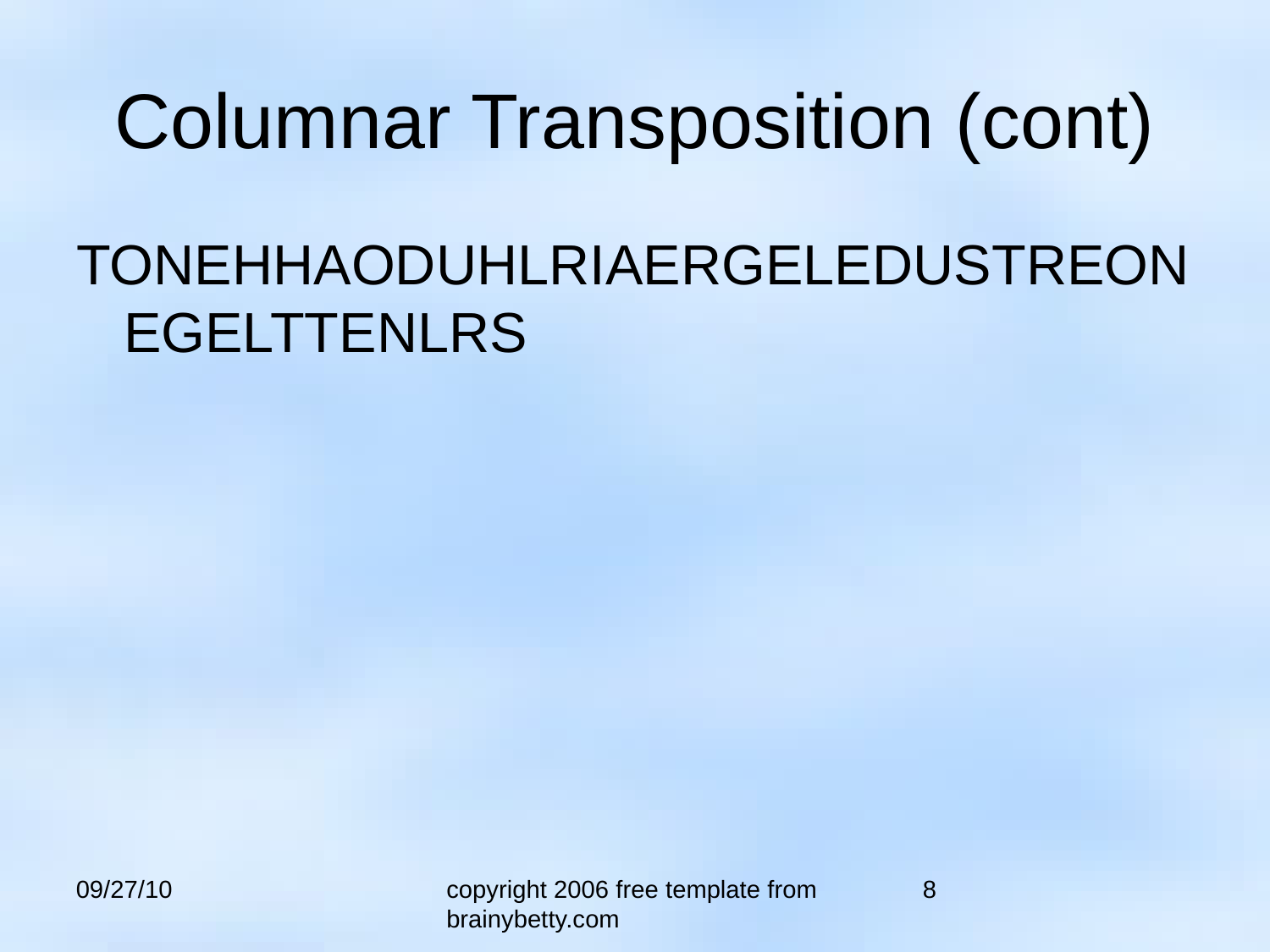

Columnar Transposition (cont)
TONEHHAODUHLRIAERGELEDUSTREONEGELTTENLRS

09/27/10
copyright 2006 free template from brainybetty.com
8